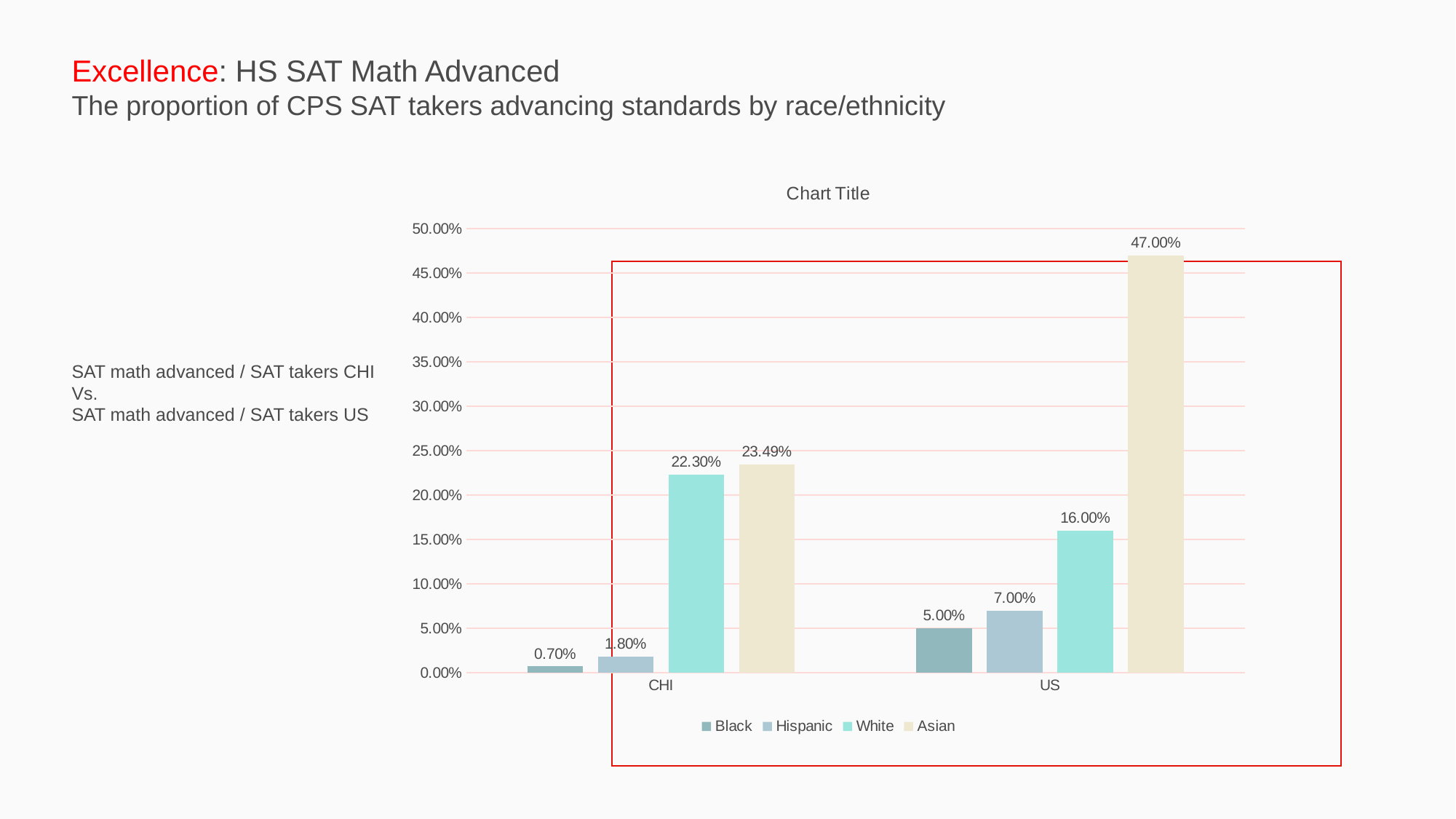

Excellence: HS SAT Math Advanced
The proportion of CPS SAT takers advancing standards by race/ethnicity

### Chart:

| Category | Black | Hispanic | White | Asian |
|---|---|---|---|---|
| CHI | 0.0070063694267515925 | 0.018041688561919775 | 0.22300263388937663 | 0.23486238532110093 |
| US | 0.05000178090161112 | 0.0700011901590846 | 0.16000037766370934 | 0.4700014353380221 |
SAT math advanced / SAT takers CHI
Vs.
SAT math advanced / SAT takers US